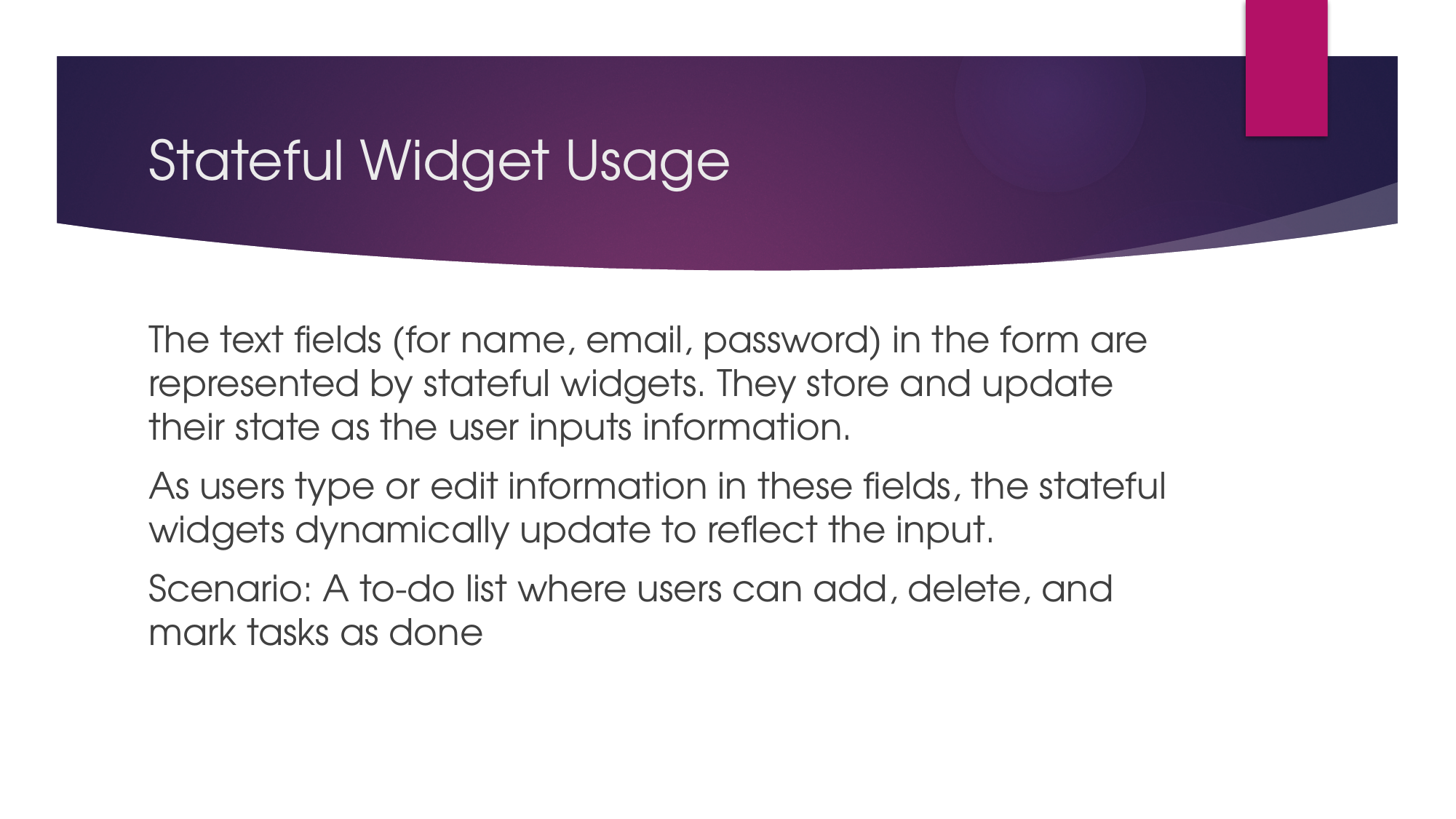

# Stateful Widget Usage
The text fields (for name, email, password) in the form are represented by stateful widgets. They store and update their state as the user inputs information.
As users type or edit information in these fields, the stateful widgets dynamically update to reflect the input.
Scenario: A to-do list where users can add, delete, and mark tasks as done